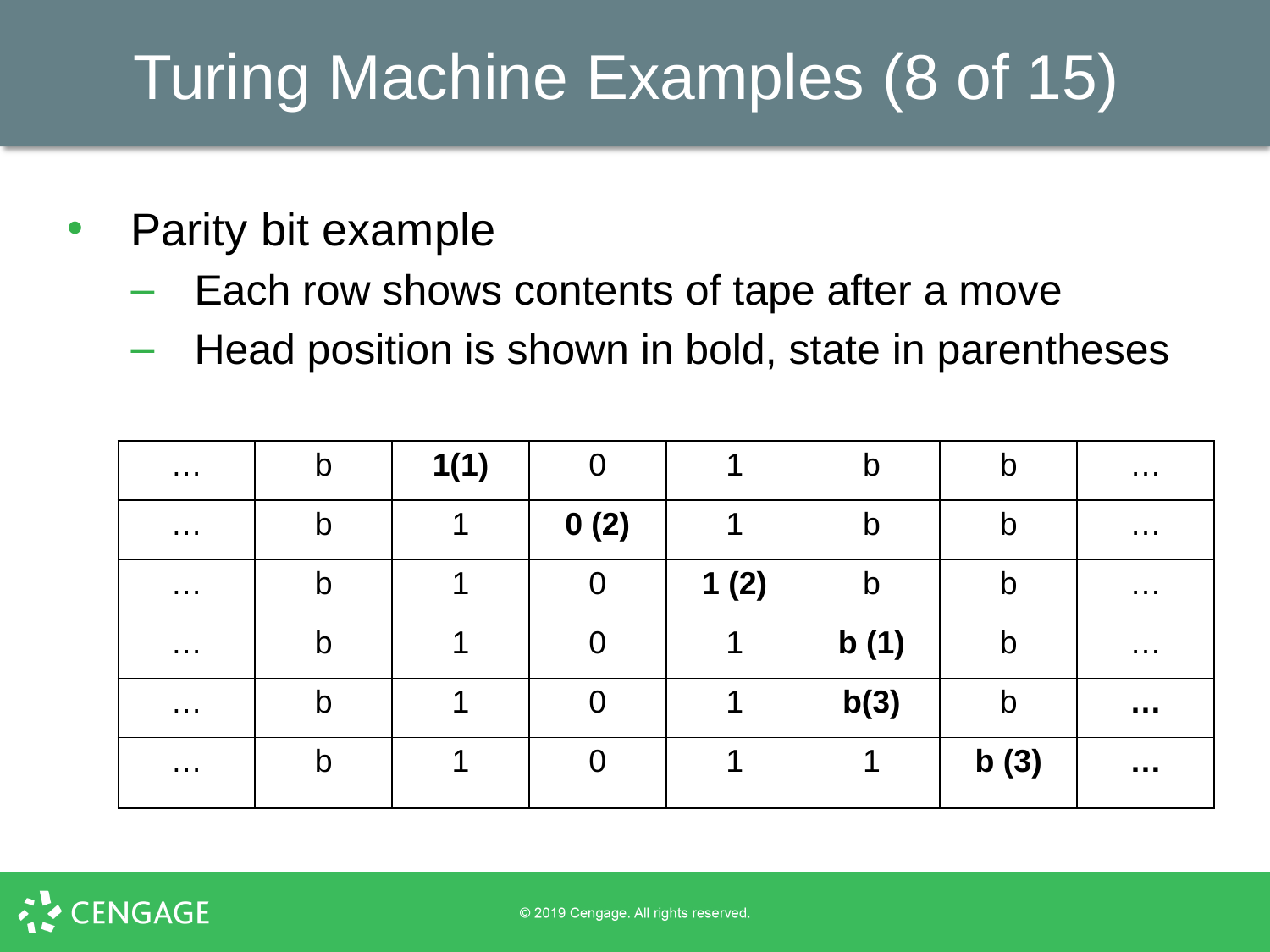

# Turing Machine Examples (8 of 15)
Parity bit example
Each row shows contents of tape after a move
Head position is shown in bold, state in parentheses

| … | b | 1(1) | 0 | 1 | b | b | … |
| --- | --- | --- | --- | --- | --- | --- | --- |
| … | b | 1 | 0 (2) | 1 | b | b | … |
| … | b | 1 | 0 | 1 (2) | b | b | … |
| … | b | 1 | 0 | 1 | b (1) | b | … |
| … | b | 1 | 0 | 1 | b(3) | b | … |
| … | b | 1 | 0 | 1 | 1 | b (3) | … |